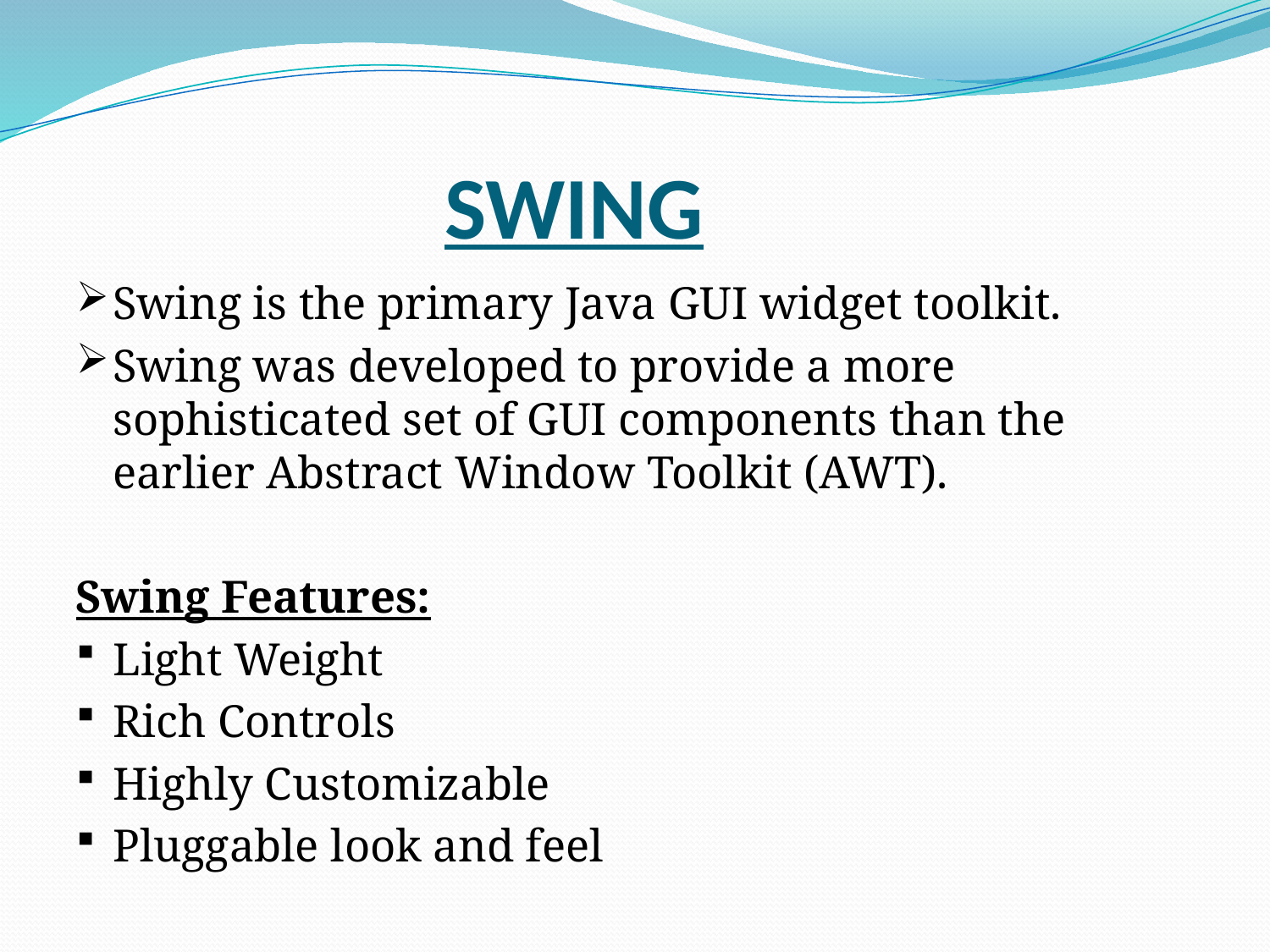

# SWING
Swing is the primary Java GUI widget toolkit.
Swing was developed to provide a more sophisticated set of GUI components than the earlier Abstract Window Toolkit (AWT).

Swing Features:
Light Weight
Rich Controls
Highly Customizable
Pluggable look and feel